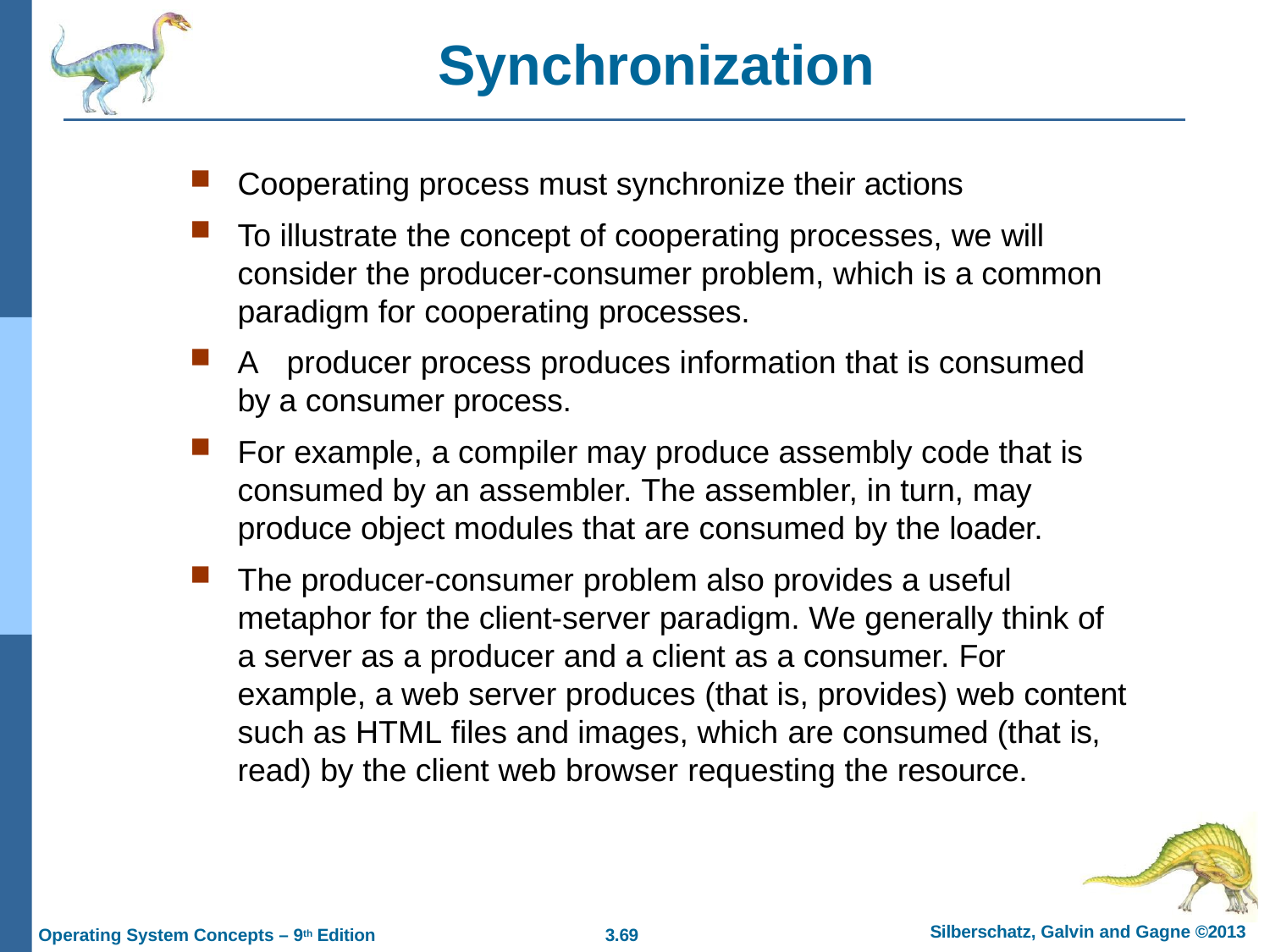

# Synchronization
Cooperating process must synchronize their actions
To illustrate the concept of cooperating processes, we will consider the producer-consumer problem, which is a common paradigm for cooperating processes.
A	producer process produces information that is consumed by a consumer process.
For example, a compiler may produce assembly code that is consumed by an assembler. The assembler, in turn, may produce object modules that are consumed by the loader.
The producer-consumer problem also provides a useful metaphor for the client-server paradigm. We generally think of a server as a producer and a client as a consumer. For example, a web server produces (that is, provides) web content such as HTML files and images, which are consumed (that is, read) by the client web browser requesting the resource.
Silberschatz, Galvin and Gagne ©2013
Operating System Concepts – 9th Edition
3.69